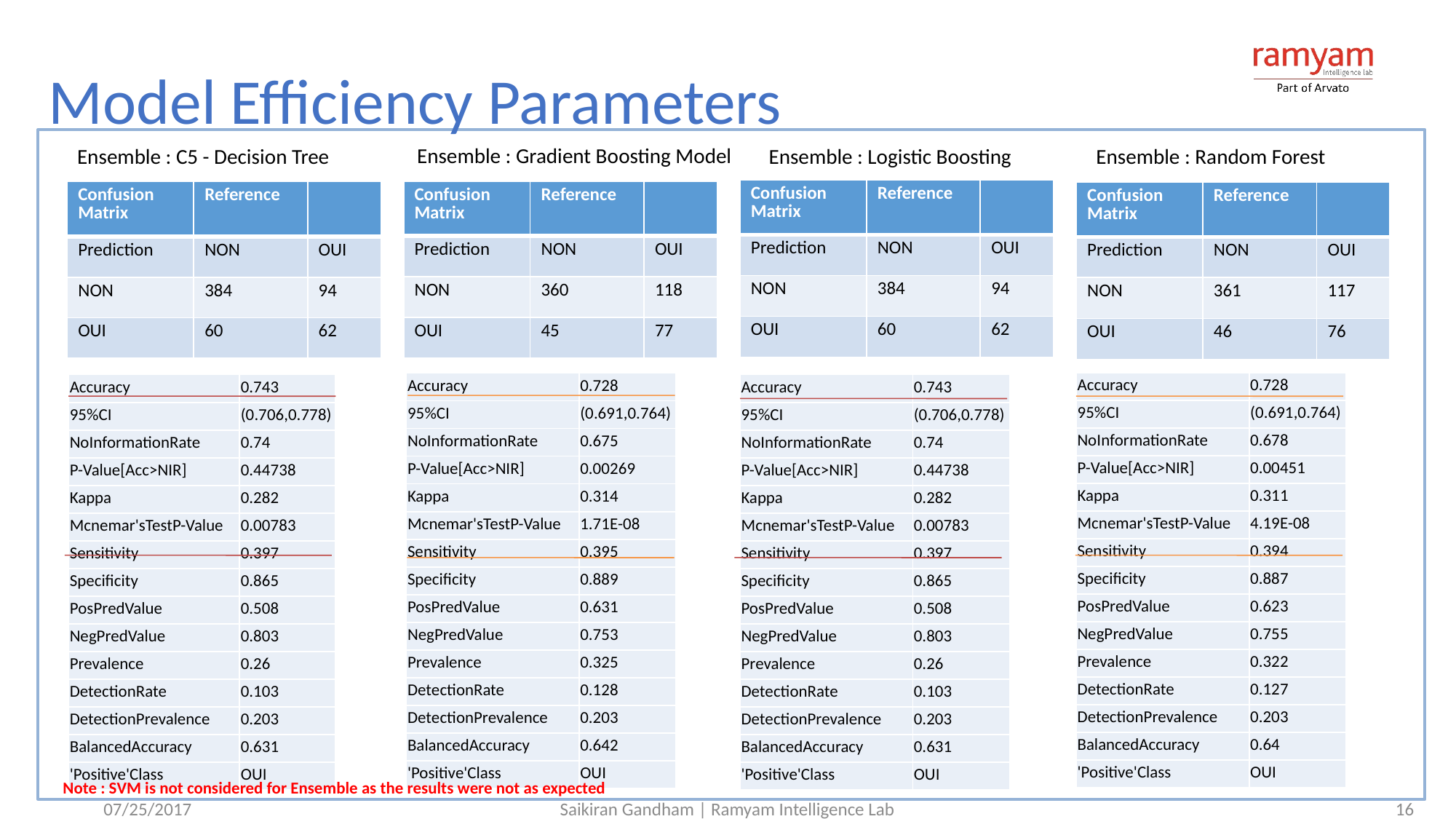

Model Efficiency Parameters

Ensemble : Gradient Boosting Model
Ensemble : Logistic Boosting
Ensemble : Random Forest
Ensemble : C5 - Decision Tree
| Confusion Matrix | Reference |  |
| --- | --- | --- |
| Prediction | NON | OUI |
| NON | 384 | 94 |
| OUI | 60 | 62 |
| Confusion Matrix | Reference |  |
| --- | --- | --- |
| Prediction | NON | OUI |
| NON | 384 | 94 |
| OUI | 60 | 62 |
| Confusion Matrix | Reference |  |
| --- | --- | --- |
| Prediction | NON | OUI |
| NON | 360 | 118 |
| OUI | 45 | 77 |
| Confusion Matrix | Reference |  |
| --- | --- | --- |
| Prediction | NON | OUI |
| NON | 361 | 117 |
| OUI | 46 | 76 |
| Accuracy | 0.728 |
| --- | --- |
| 95%CI | (0.691,0.764) |
| NoInformationRate | 0.678 |
| P-Value[Acc>NIR] | 0.00451 |
| Kappa | 0.311 |
| Mcnemar'sTestP-Value | 4.19E-08 |
| Sensitivity | 0.394 |
| Specificity | 0.887 |
| PosPredValue | 0.623 |
| NegPredValue | 0.755 |
| Prevalence | 0.322 |
| DetectionRate | 0.127 |
| DetectionPrevalence | 0.203 |
| BalancedAccuracy | 0.64 |
| 'Positive'Class | OUI |
| Accuracy | 0.728 |
| --- | --- |
| 95%CI | (0.691,0.764) |
| NoInformationRate | 0.675 |
| P-Value[Acc>NIR] | 0.00269 |
| Kappa | 0.314 |
| Mcnemar'sTestP-Value | 1.71E-08 |
| Sensitivity | 0.395 |
| Specificity | 0.889 |
| PosPredValue | 0.631 |
| NegPredValue | 0.753 |
| Prevalence | 0.325 |
| DetectionRate | 0.128 |
| DetectionPrevalence | 0.203 |
| BalancedAccuracy | 0.642 |
| 'Positive'Class | OUI |
| Accuracy | 0.743 |
| --- | --- |
| 95%CI | (0.706,0.778) |
| NoInformationRate | 0.74 |
| P-Value[Acc>NIR] | 0.44738 |
| Kappa | 0.282 |
| Mcnemar'sTestP-Value | 0.00783 |
| Sensitivity | 0.397 |
| Specificity | 0.865 |
| PosPredValue | 0.508 |
| NegPredValue | 0.803 |
| Prevalence | 0.26 |
| DetectionRate | 0.103 |
| DetectionPrevalence | 0.203 |
| BalancedAccuracy | 0.631 |
| 'Positive'Class | OUI |
| Accuracy | 0.743 |
| --- | --- |
| 95%CI | (0.706,0.778) |
| NoInformationRate | 0.74 |
| P-Value[Acc>NIR] | 0.44738 |
| Kappa | 0.282 |
| Mcnemar'sTestP-Value | 0.00783 |
| Sensitivity | 0.397 |
| Specificity | 0.865 |
| PosPredValue | 0.508 |
| NegPredValue | 0.803 |
| Prevalence | 0.26 |
| DetectionRate | 0.103 |
| DetectionPrevalence | 0.203 |
| BalancedAccuracy | 0.631 |
| 'Positive'Class | OUI |

Note : SVM is not considered for Ensemble as the results were not as expected
07/25/2017
Saikiran Gandham | Ramyam Intelligence Lab
16